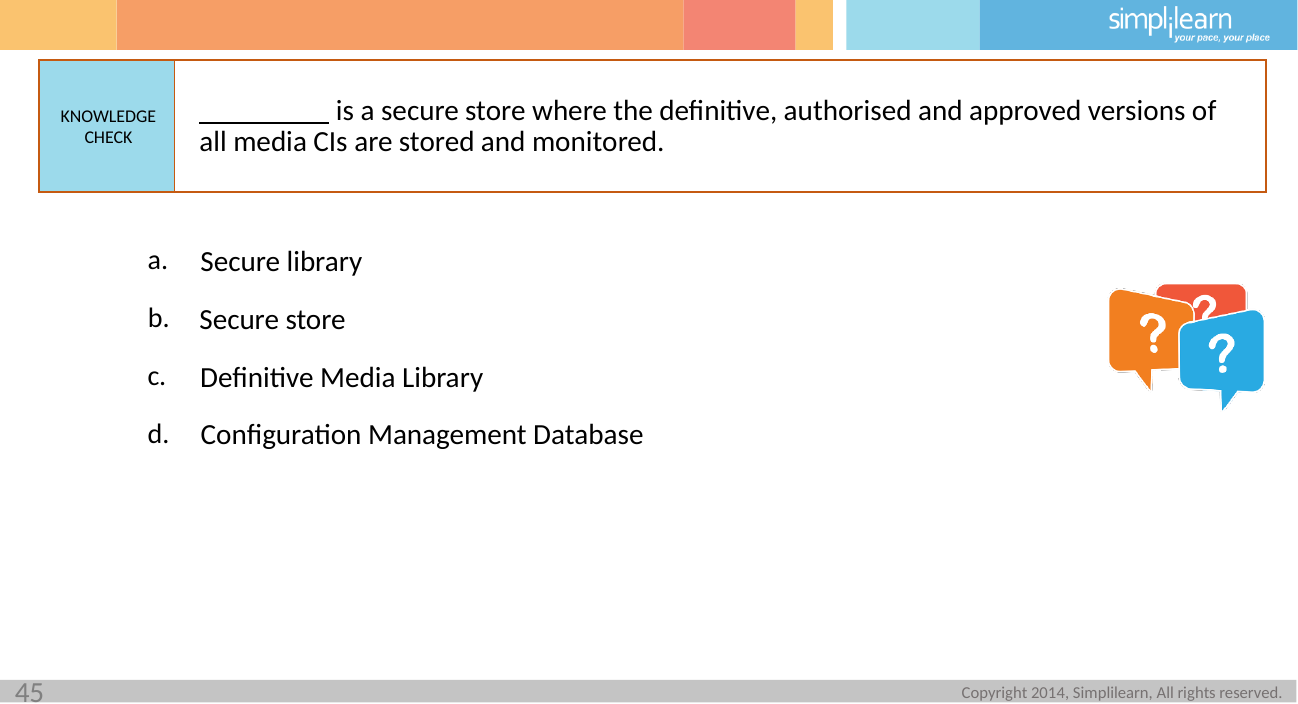

is a secure store where the definitive, authorised and approved versions of all media CIs are stored and monitored.
Secure library
Secure store
Definitive Media Library
Configuration Management Database